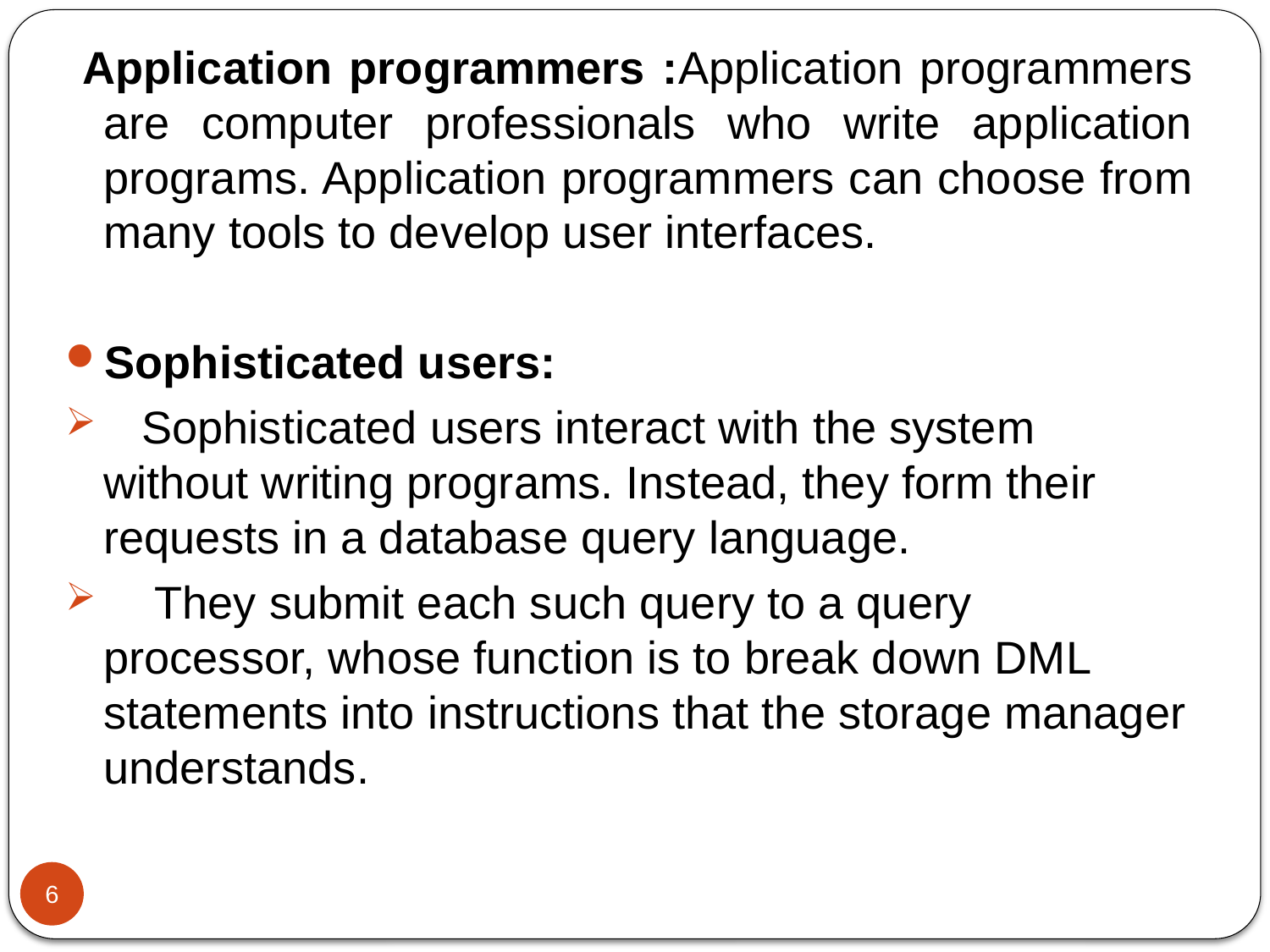

Application programmers :Application programmers are computer professionals who write application programs. Application programmers can choose from many tools to develop user interfaces.

Sophisticated users:
   Sophisticated users interact with the system without writing programs. Instead, they form their requests in a database query language.
    They submit each such query to a query processor, whose function is to break down DML statements into instructions that the storage manager understands.

6